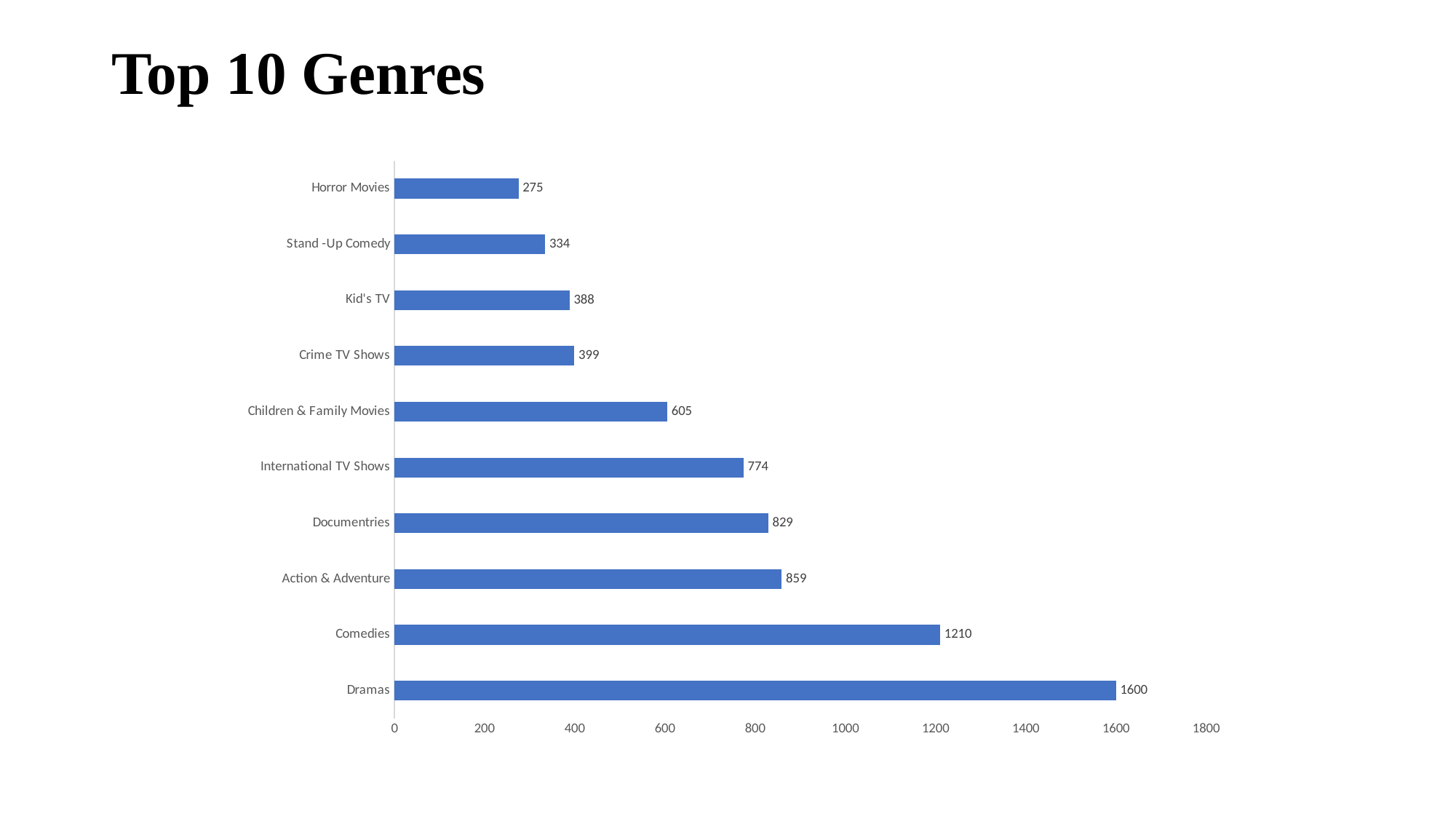

Top 10 Genres

### Chart

| Category | value |
|---|---|
| Dramas | 1600.0 |
| Comedies | 1210.0 |
| Action & Adventure | 859.0 |
| Documentries | 829.0 |
| International TV Shows | 774.0 |
| Children & Family Movies | 605.0 |
| Crime TV Shows | 399.0 |
| Kid's TV | 388.0 |
| Stand -Up Comedy | 334.0 |
| Horror Movies | 275.0 |